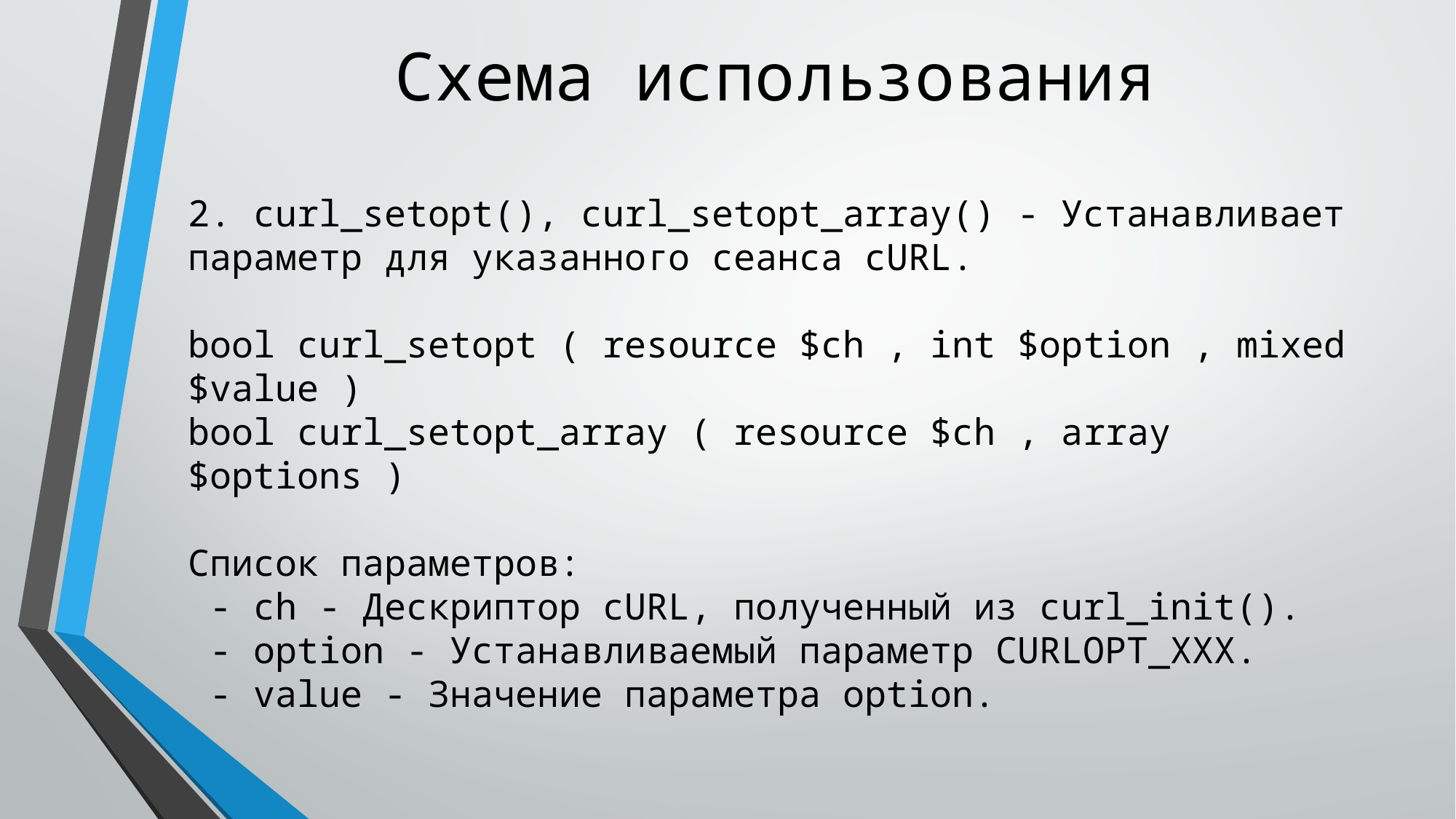

# Схема использования
2. curl_setopt(), curl_setopt_array() - Устанавливает параметр для указанного сеанса cURL.

bool curl_setopt ( resource $ch , int $option , mixed $value )
bool curl_setopt_array ( resource $ch , array $options )

Список параметров:
 - ch - Дескриптор cURL, полученный из curl_init().
 - option - Устанавливаемый параметр CURLOPT_XXX.
 - value - Значение параметра option.